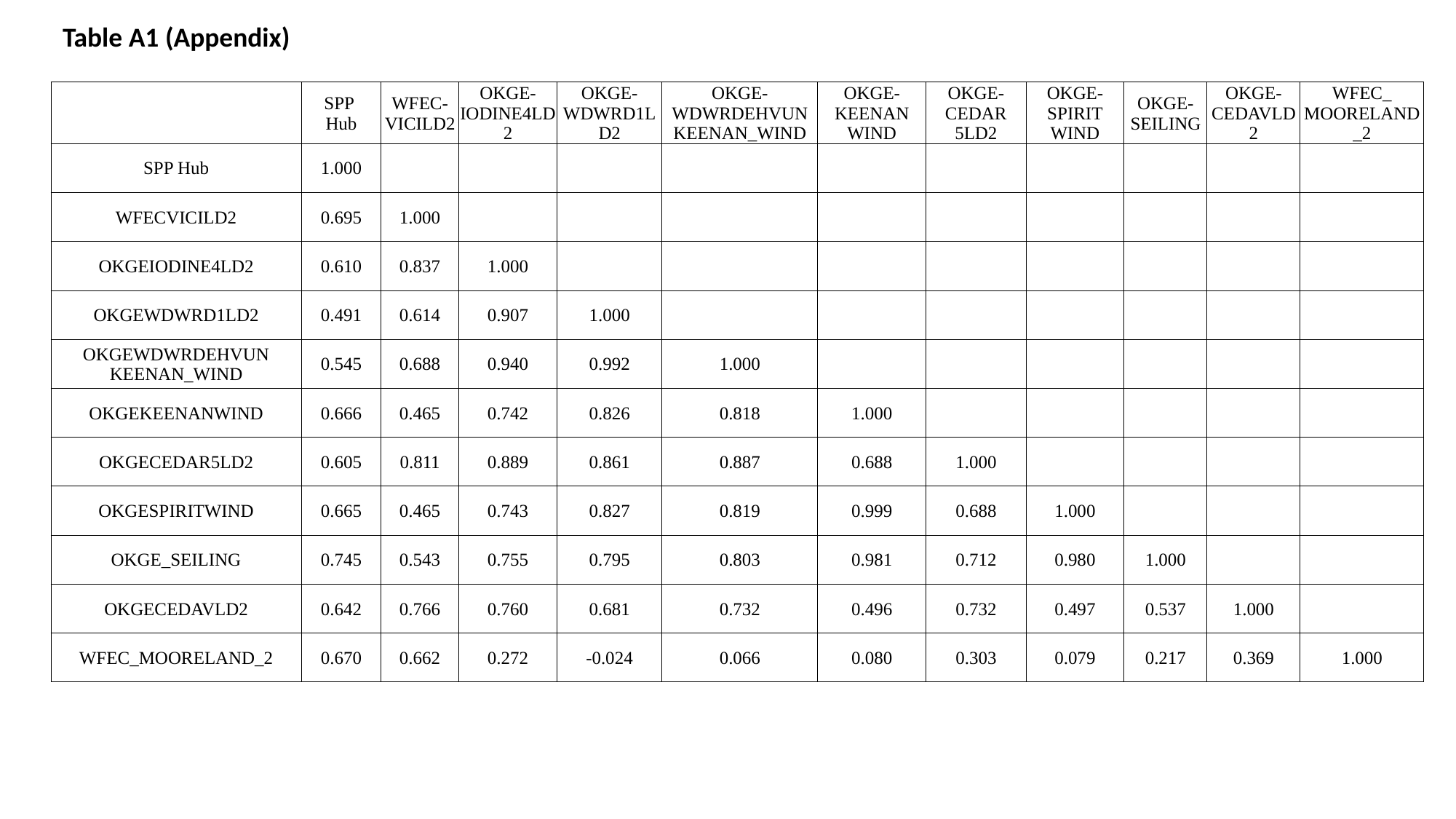

Table A1 (Appendix)
|  | SPP Hub | WFEC-VICILD2 | OKGE-IODINE4LD2 | OKGE-WDWRD1LD2 | OKGE-WDWRDEHVUN KEENAN\_WIND | OKGE-KEENAN WIND | OKGE-CEDAR 5LD2 | OKGE-SPIRIT WIND | OKGE-SEILING | OKGE-CEDAVLD2 | WFEC\_ MOORELAND\_2 |
| --- | --- | --- | --- | --- | --- | --- | --- | --- | --- | --- | --- |
| SPP Hub | 1.000 |  |  |  |  |  |  |  |  |  |  |
| WFECVICILD2 | 0.695 | 1.000 |  |  |  |  |  |  |  |  |  |
| OKGEIODINE4LD2 | 0.610 | 0.837 | 1.000 |  |  |  |  |  |  |  |  |
| OKGEWDWRD1LD2 | 0.491 | 0.614 | 0.907 | 1.000 |  |  |  |  |  |  |  |
| OKGEWDWRDEHVUN KEENAN\_WIND | 0.545 | 0.688 | 0.940 | 0.992 | 1.000 |  |  |  |  |  |  |
| OKGEKEENANWIND | 0.666 | 0.465 | 0.742 | 0.826 | 0.818 | 1.000 |  |  |  |  |  |
| OKGECEDAR5LD2 | 0.605 | 0.811 | 0.889 | 0.861 | 0.887 | 0.688 | 1.000 |  |  |  |  |
| OKGESPIRITWIND | 0.665 | 0.465 | 0.743 | 0.827 | 0.819 | 0.999 | 0.688 | 1.000 |  |  |  |
| OKGE\_SEILING | 0.745 | 0.543 | 0.755 | 0.795 | 0.803 | 0.981 | 0.712 | 0.980 | 1.000 |  |  |
| OKGECEDAVLD2 | 0.642 | 0.766 | 0.760 | 0.681 | 0.732 | 0.496 | 0.732 | 0.497 | 0.537 | 1.000 |  |
| WFEC\_MOORELAND\_2 | 0.670 | 0.662 | 0.272 | -0.024 | 0.066 | 0.080 | 0.303 | 0.079 | 0.217 | 0.369 | 1.000 |